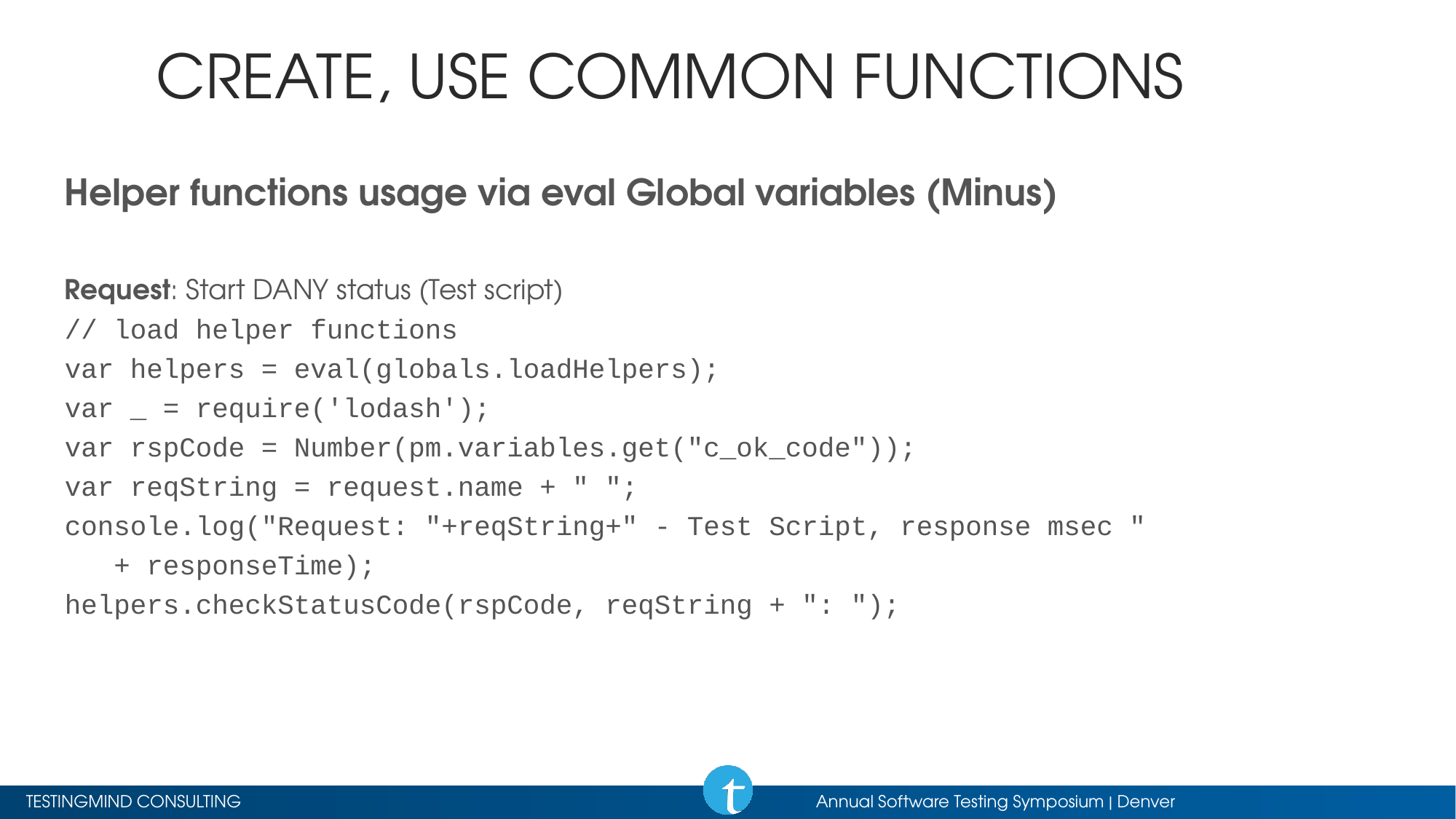

# Create, Use Common Functions
Helper functions usage via eval Global variables (Minus)

Request: Start DANY status (Test script)
// load helper functions
var helpers = eval(globals.loadHelpers);
var _ = require('lodash');
var rspCode = Number(pm.variables.get("c_ok_code"));
var reqString = request.name + " ";
console.log("Request: "+reqString+" - Test Script, response msec "
   + responseTime);
helpers.checkStatusCode(rspCode, reqString + ": ");